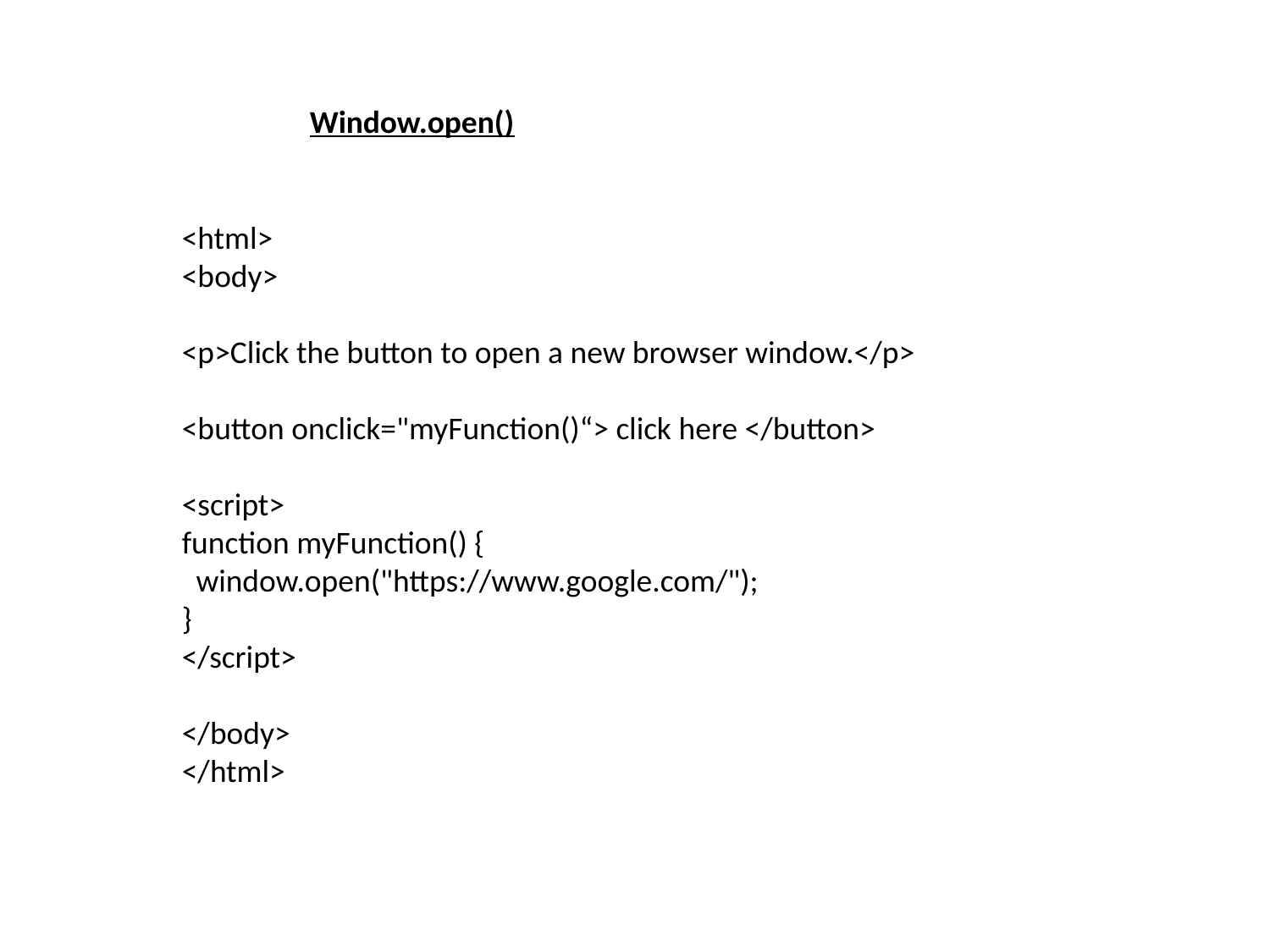

Window.open()
<html>
<body>

<p>Click the button to open a new browser window.</p>

<button onclick="myFunction()“> click here </button>

<script>
function myFunction() {
  window.open("https://www.google.com/");
}
</script>

</body>
</html>